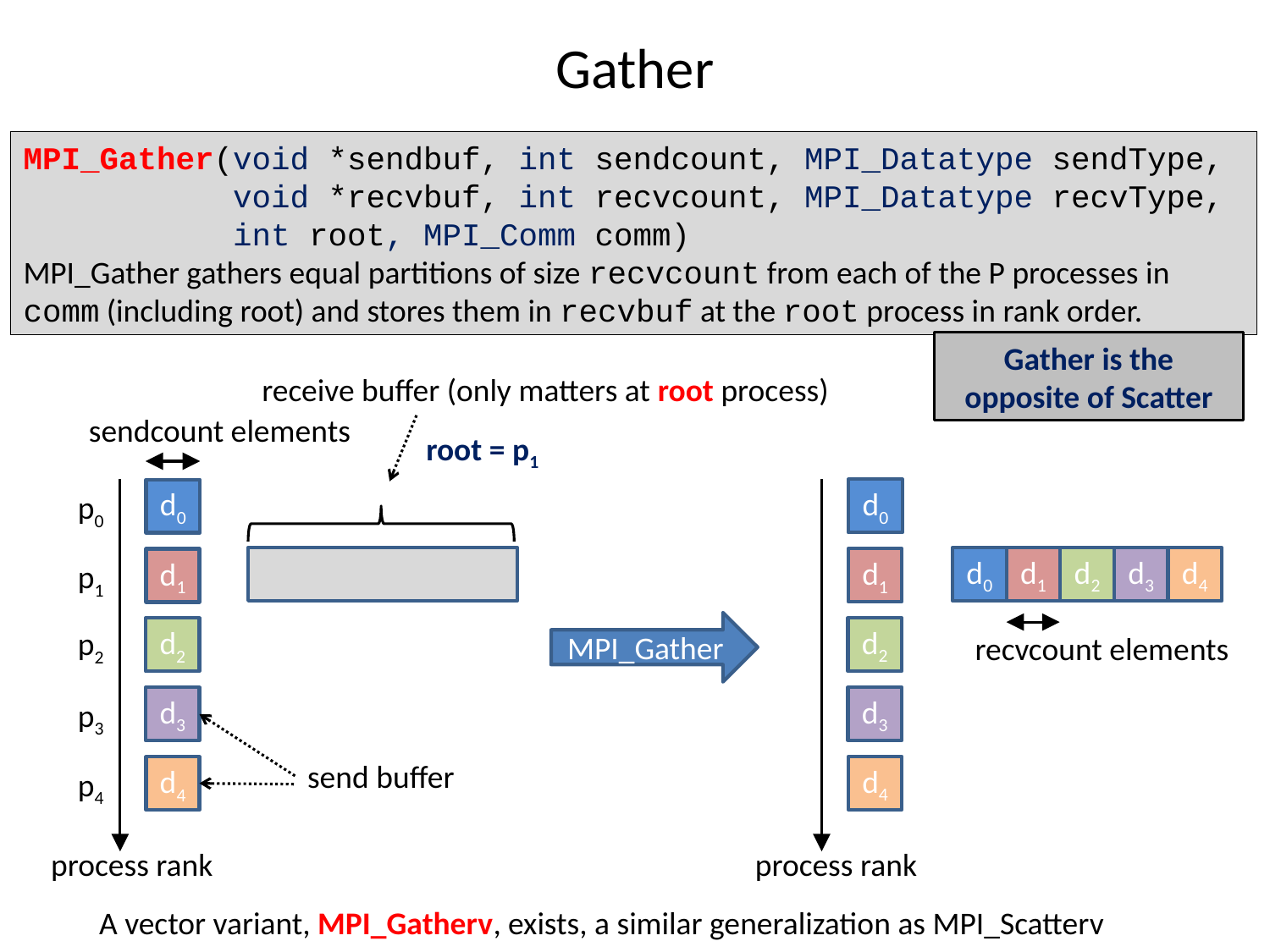

# Gather
MPI_Gather(void *sendbuf, int sendcount, MPI_Datatype sendType,
           void *recvbuf, int recvcount, MPI_Datatype recvType,
           int root, MPI_Comm comm)
MPI_Gather gathers equal partitions of size recvcount from each of the P processes in comm (including root) and stores them in recvbuf at the root process in rank order.
Gather is the opposite of Scatter
receive buffer (only matters at root process)

sendcount elements
root = p1
d0
d0
p0

d0
d1
d2
d3
d4
d1
d1
p1
MPI_Gather
p2
d2
d2
recvcount elements
d3
d3
p3
send buffer
d4
d4
p4
process rank
process rank
A vector variant, MPI_Gatherv, exists, a similar generalization as MPI_Scatterv